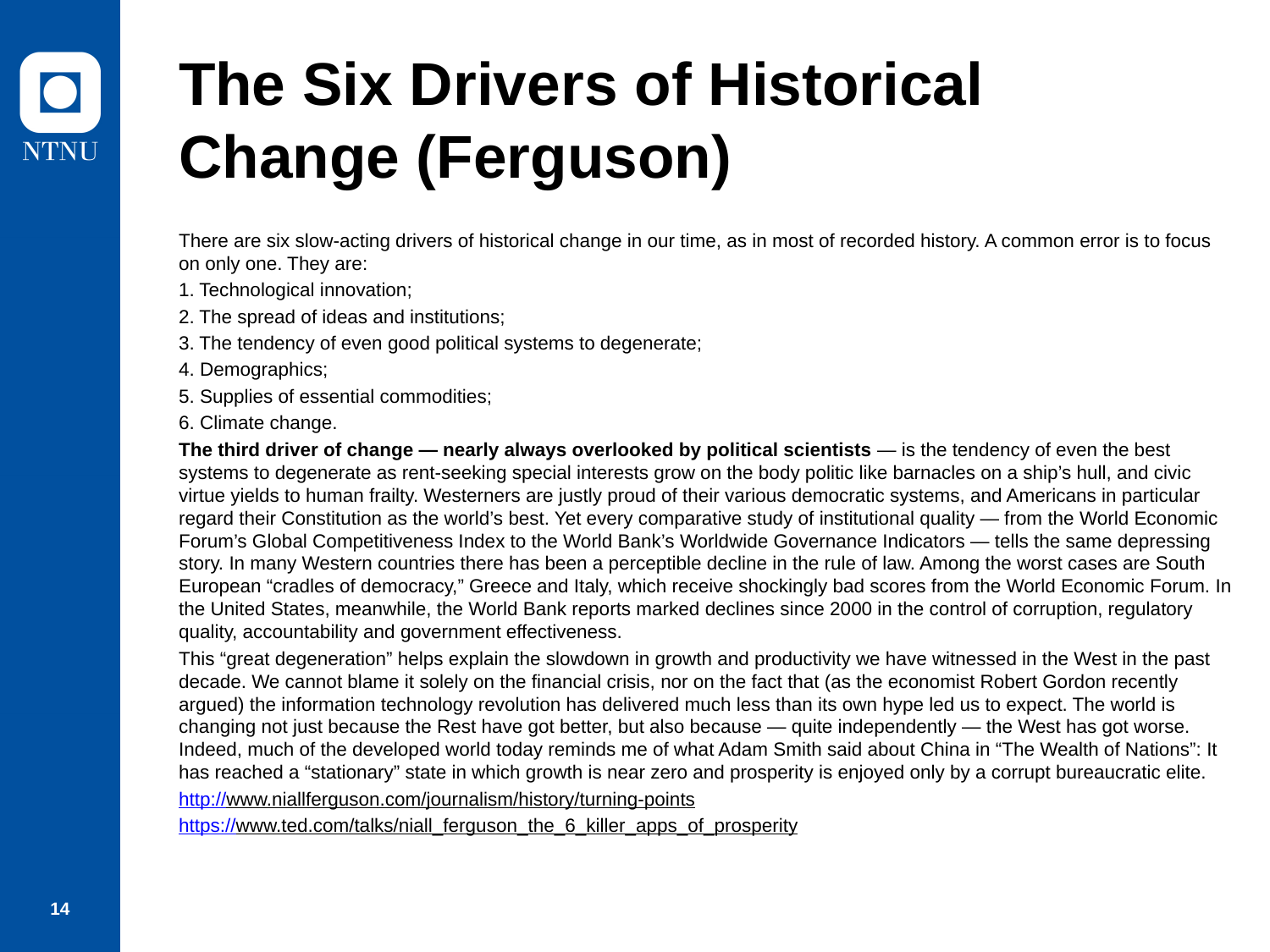

# The Six Drivers of Historical Change (Ferguson)
There are six slow-acting drivers of historical change in our time, as in most of recorded history. A common error is to focus on only one. They are:
1. Technological innovation;
2. The spread of ideas and institutions;
3. The tendency of even good political systems to degenerate;
4. Demographics;
5. Supplies of essential commodities;
6. Climate change.
The third driver of change — nearly always overlooked by political scientists — is the tendency of even the best systems to degenerate as rent-seeking special interests grow on the body politic like barnacles on a ship’s hull, and civic virtue yields to human frailty. Westerners are justly proud of their various democratic systems, and Americans in particular regard their Constitution as the world’s best. Yet every comparative study of institutional quality — from the World Economic Forum’s Global Competitiveness Index to the World Bank’s Worldwide Governance Indicators — tells the same depressing story. In many Western countries there has been a perceptible decline in the rule of law. Among the worst cases are South European “cradles of democracy,” Greece and Italy, which receive shockingly bad scores from the World Economic Forum. In the United States, meanwhile, the World Bank reports marked declines since 2000 in the control of corruption, regulatory quality, accountability and government effectiveness.
This “great degeneration” helps explain the slowdown in growth and productivity we have witnessed in the West in the past decade. We cannot blame it solely on the financial crisis, nor on the fact that (as the economist Robert Gordon recently argued) the information technology revolution has delivered much less than its own hype led us to expect. The world is changing not just because the Rest have got better, but also because — quite independently — the West has got worse. Indeed, much of the developed world today reminds me of what Adam Smith said about China in “The Wealth of Nations”: It has reached a “stationary” state in which growth is near zero and prosperity is enjoyed only by a corrupt bureaucratic elite.
http://www.niallferguson.com/journalism/history/turning-points
https://www.ted.com/talks/niall_ferguson_the_6_killer_apps_of_prosperity